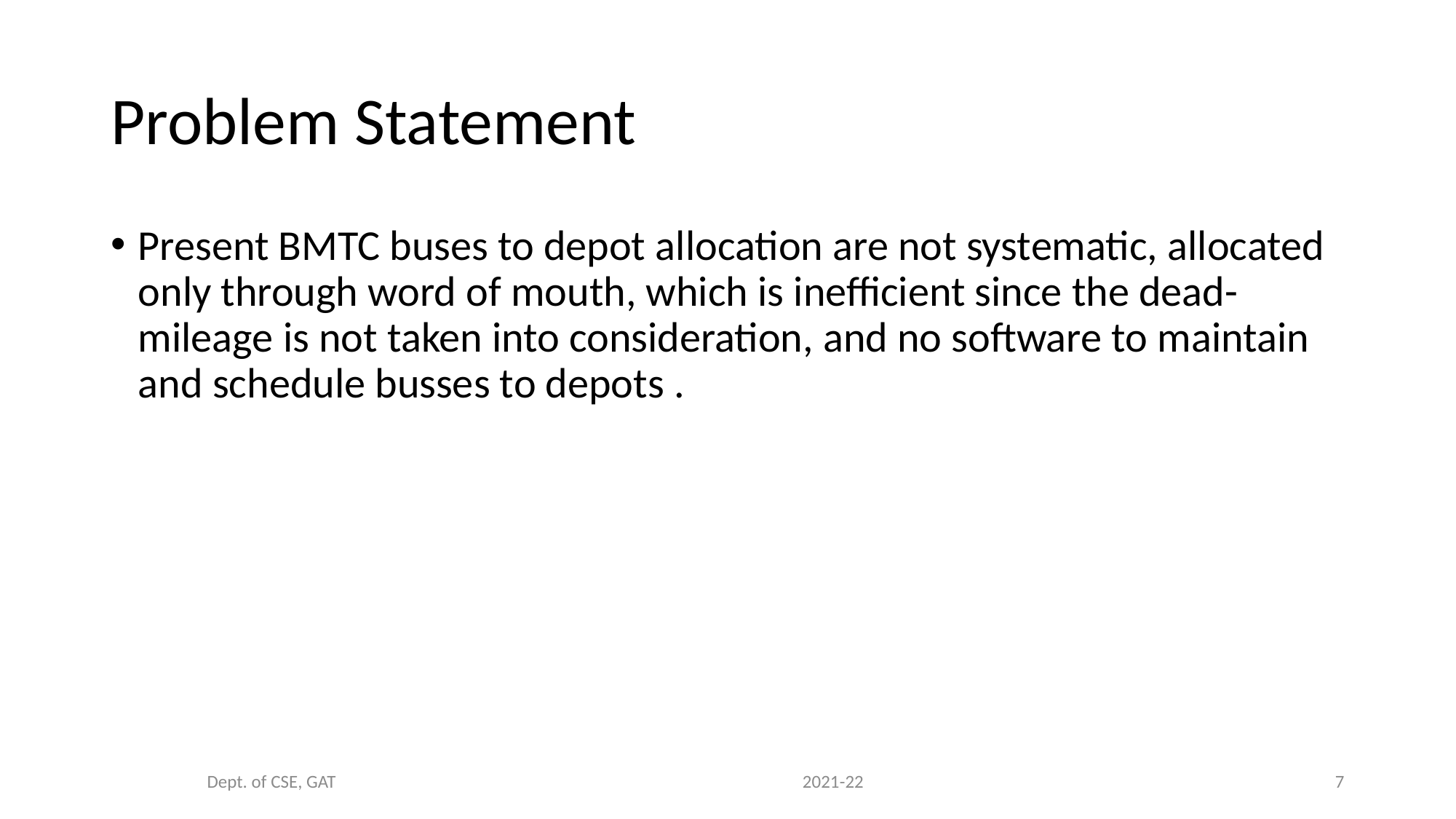

# Problem Statement
Present BMTC buses to depot allocation are not systematic, allocated only through word of mouth, which is inefficient since the dead-mileage is not taken into consideration, and no software to maintain and schedule busses to depots .

Dept. of CSE, GAT                                                                                                                2021-22
7